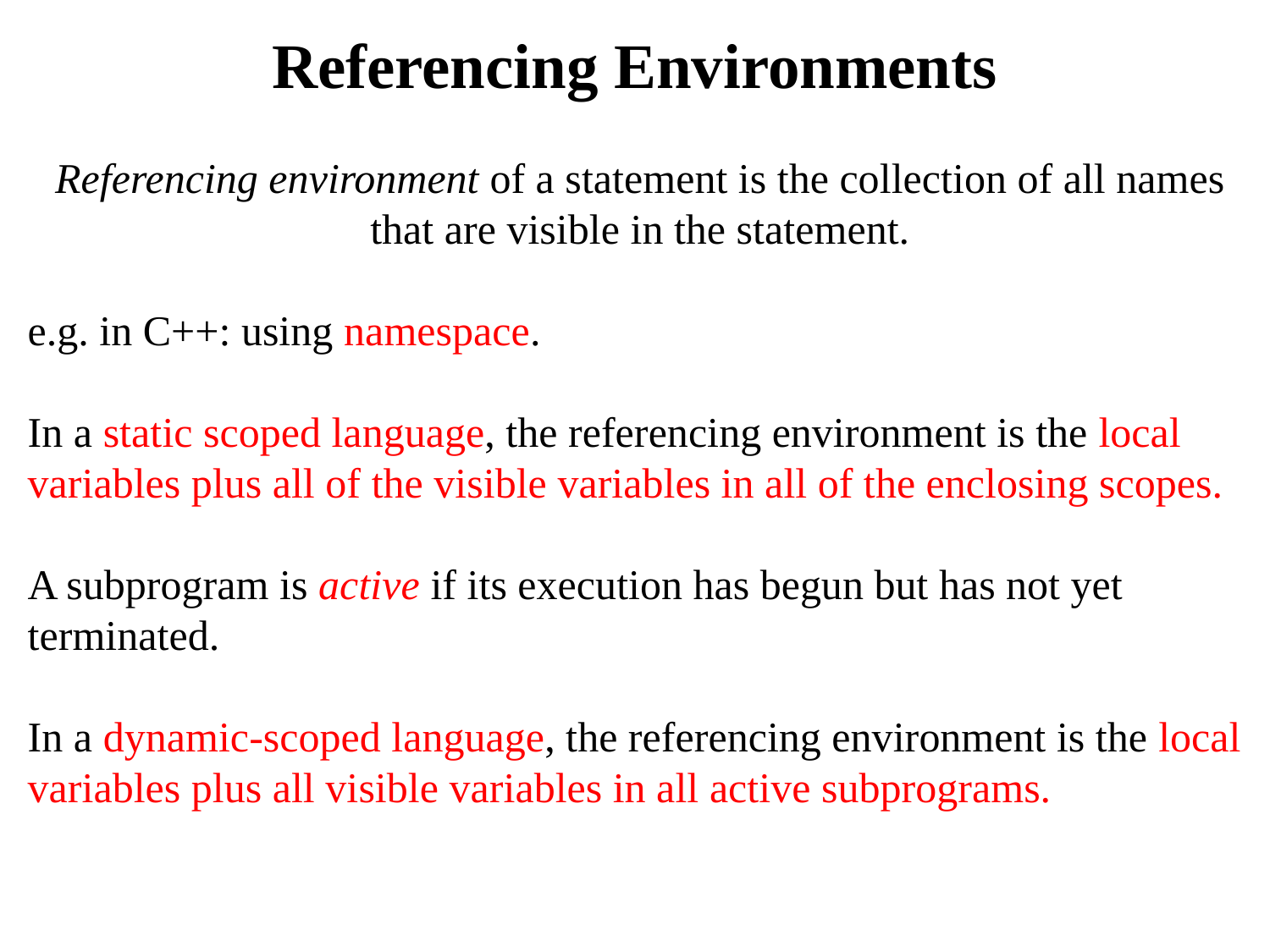

# Referencing Environments
Referencing environment of a statement is the collection of all names that are visible in the statement.

e.g. in C++: using namespace.

In a static scoped language, the referencing environment is the local variables plus all of the visible variables in all of the enclosing scopes.

A subprogram is active if its execution has begun but has not yet terminated.

In a dynamic-scoped language, the referencing environment is the local variables plus all visible variables in all active subprograms.